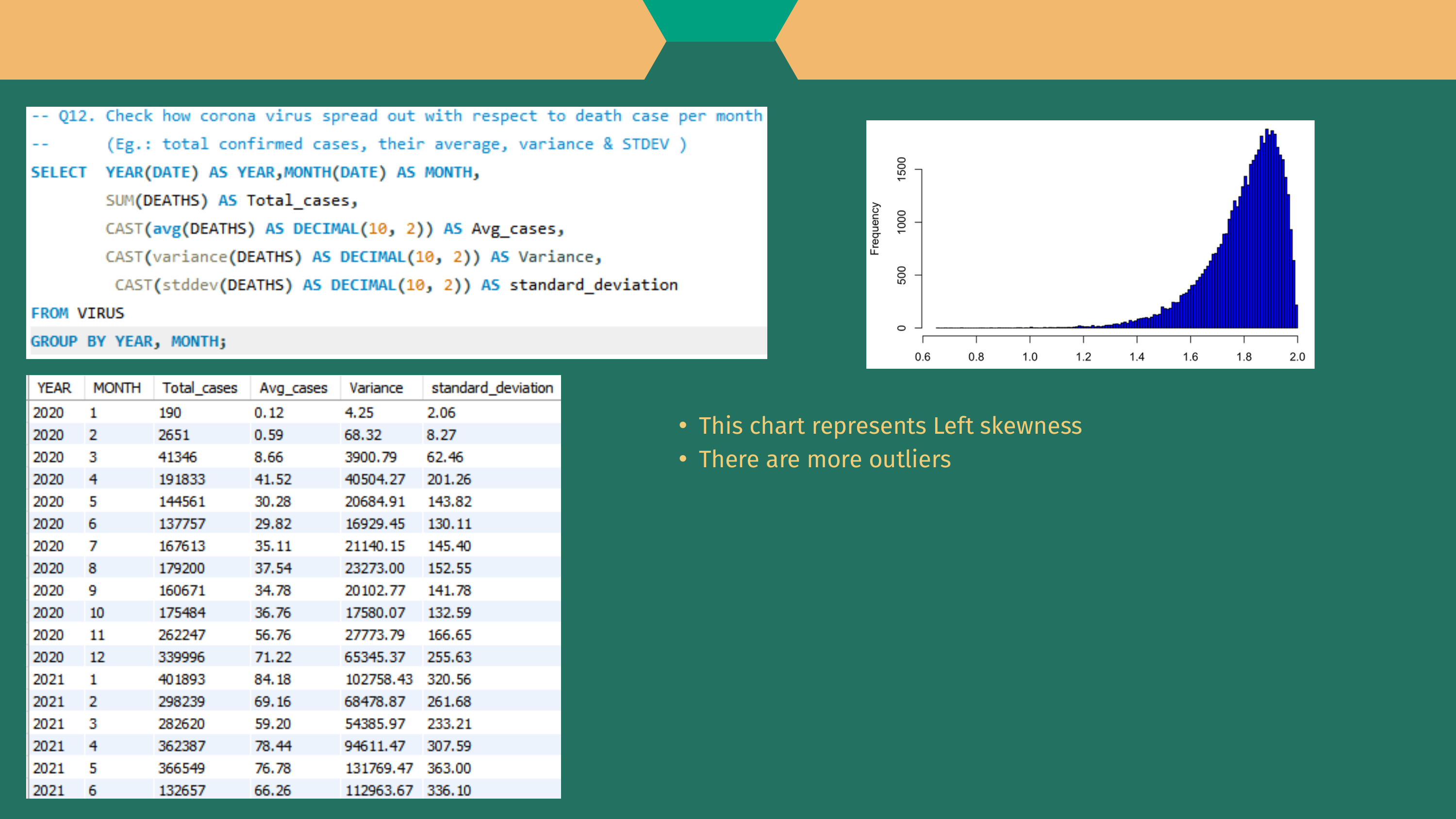

This chart represents Left skewness
There are more outliers